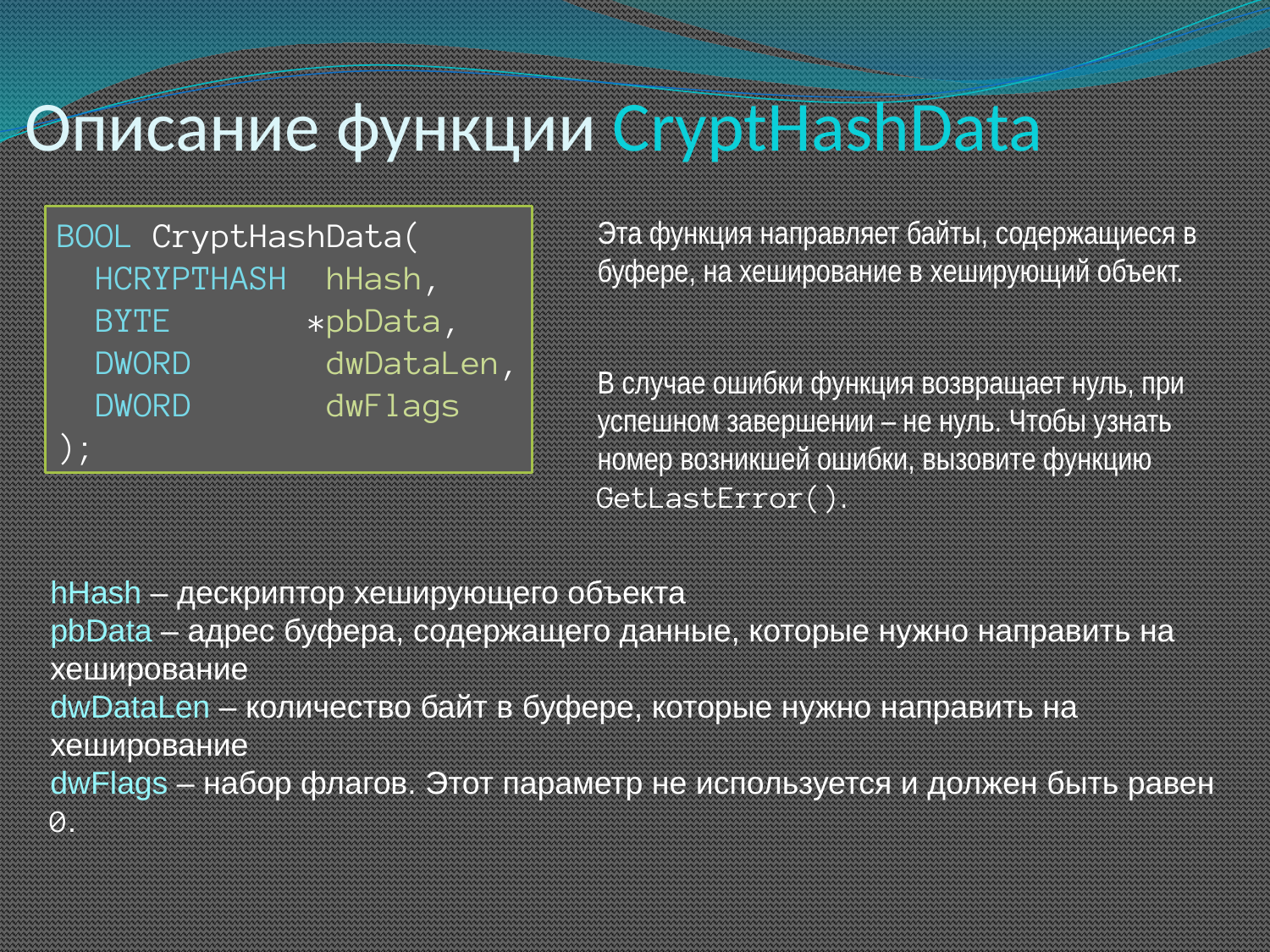

# Описание функции CryptHashData
BOOL CryptHashData(
  HCRYPTHASH  hHash,
  BYTE       *pbData,
  DWORD       dwDataLen,
  DWORD       dwFlags
);
Эта функция направляет байты, содержащиеся в буфере, на хеширование в хеширующий объект.
В случае ошибки функция возвращает нуль, при успешном завершении – не нуль. Чтобы узнать номер возникшей ошибки, вызовите функцию GetLastError().
hHash – дескриптор хеширующего объекта
pbData – адрес буфера, содержащего данные, которые нужно направить на хеширование
dwDataLen – количество байт в буфере, которые нужно направить на хеширование
dwFlags – набор флагов. Этот параметр не используется и должен быть равен 0.